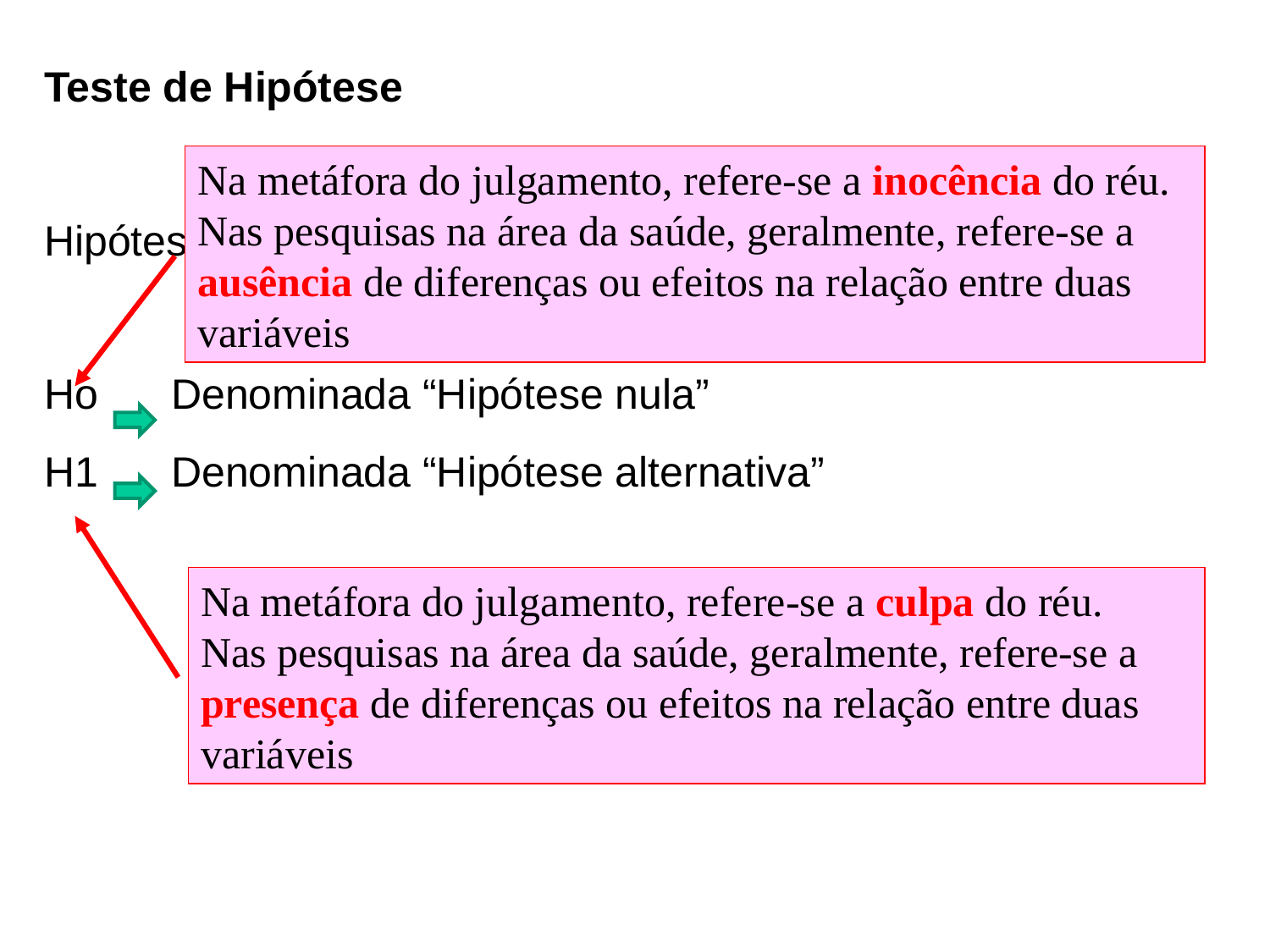

Teste de Hipótese

Hipóteses de um teste estatístico:
Ho	Denominada “Hipótese nula”
H1	Denominada “Hipótese alternativa”

Na metáfora do julgamento, refere-se a inocência do réu.
Nas pesquisas na área da saúde, geralmente, refere-se a ausência de diferenças ou efeitos na relação entre duas variáveis

Na metáfora do julgamento, refere-se a culpa do réu.
Nas pesquisas na área da saúde, geralmente, refere-se a presença de diferenças ou efeitos na relação entre duas variáveis